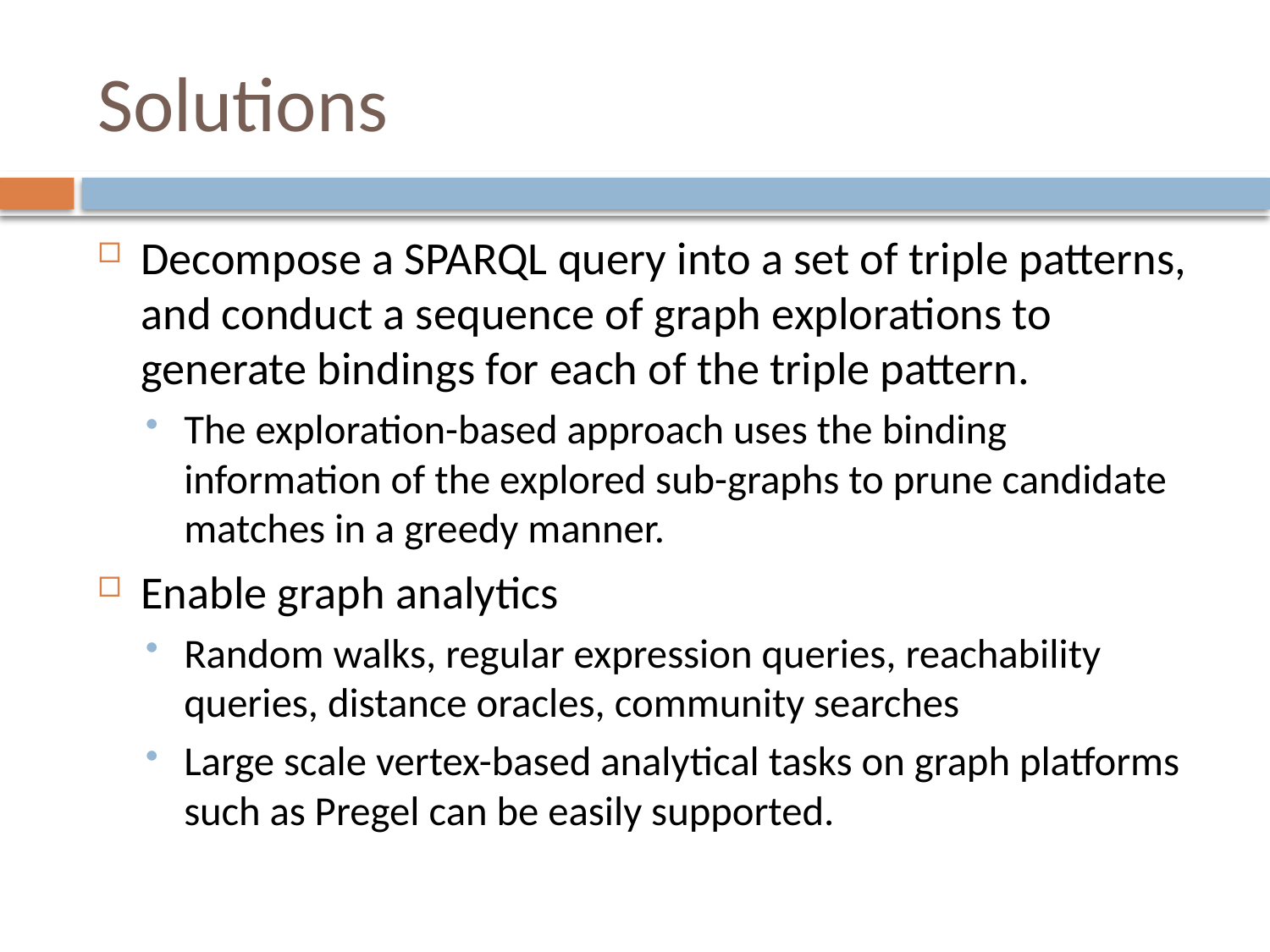

# Solutions
Decompose a SPARQL query into a set of triple patterns, and conduct a sequence of graph explorations to generate bindings for each of the triple pattern.
The exploration-based approach uses the binding information of the explored sub-graphs to prune candidate matches in a greedy manner.
Enable graph analytics
Random walks, regular expression queries, reachability queries, distance oracles, community searches
Large scale vertex-based analytical tasks on graph platforms such as Pregel can be easily supported.